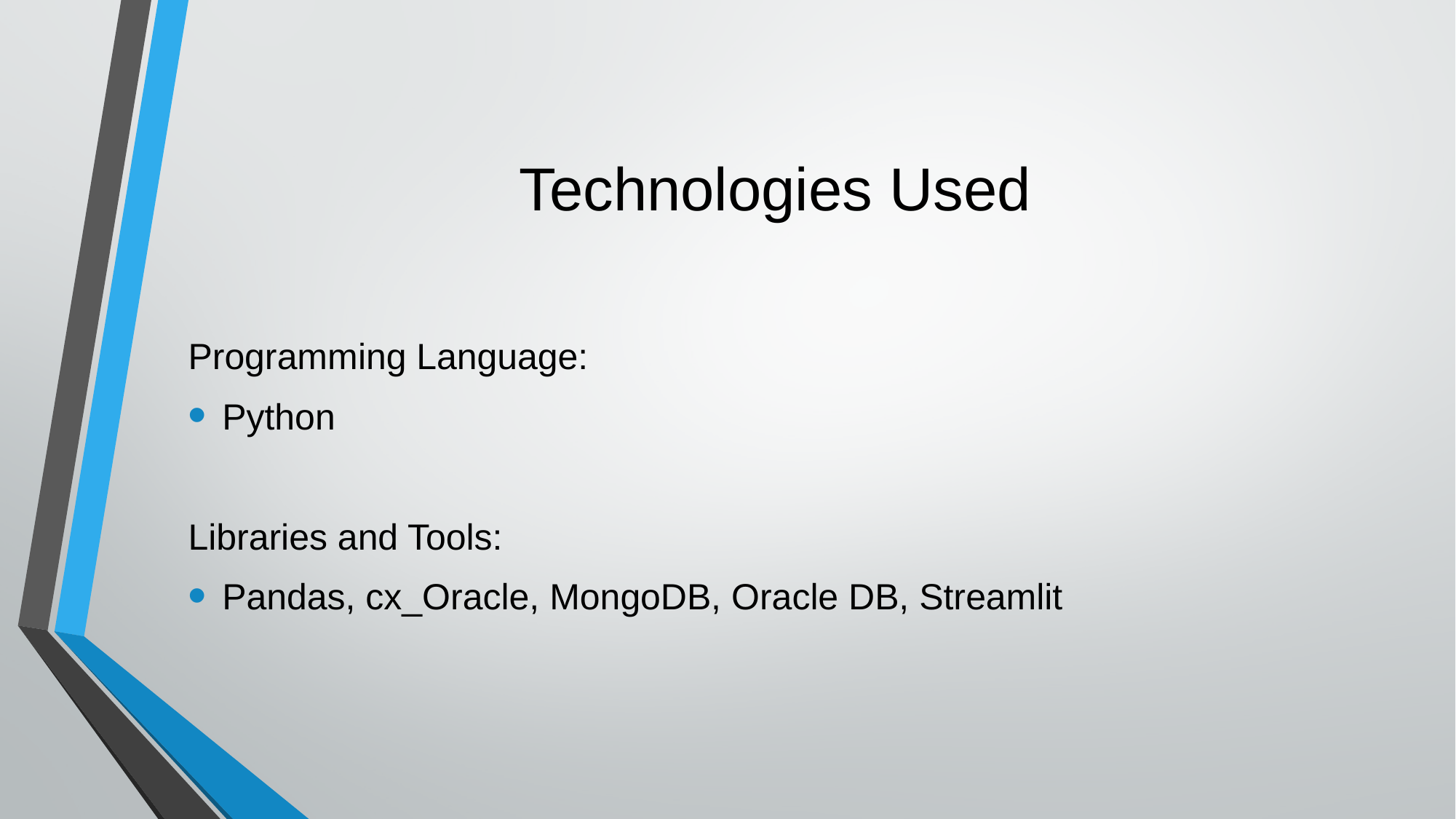

# Technologies Used
Programming Language:
Python

Libraries and Tools:
Pandas, cx_Oracle, MongoDB, Oracle DB, Streamlit